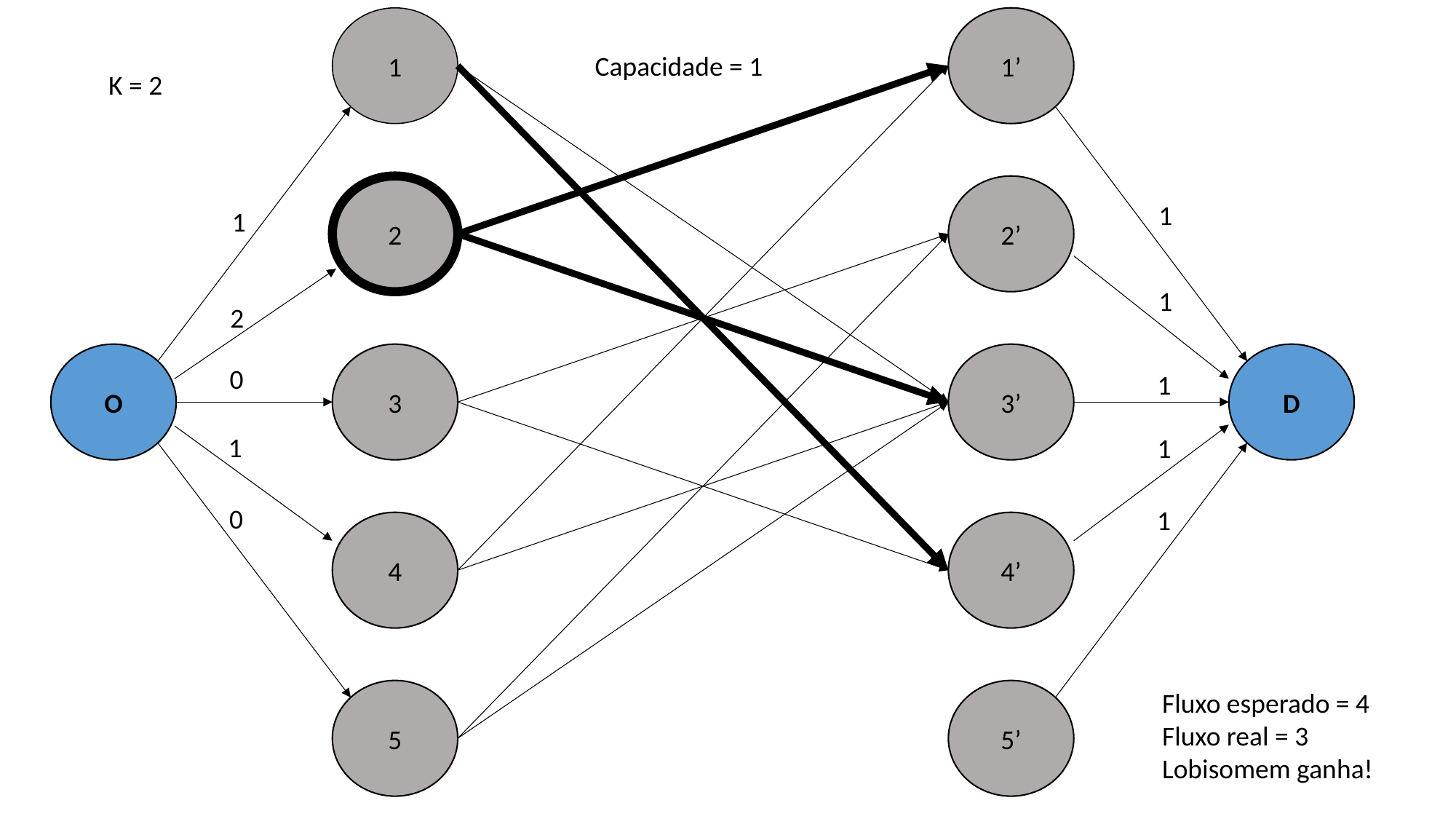

1
1’
Capacidade = 1
K = 2
2
2’
1
1
1
2
O
3
3’
D
0
1
1
1
0
1
4
4’
5
5’
Fluxo esperado = 4
Fluxo real = 3
Lobisomem ganha!